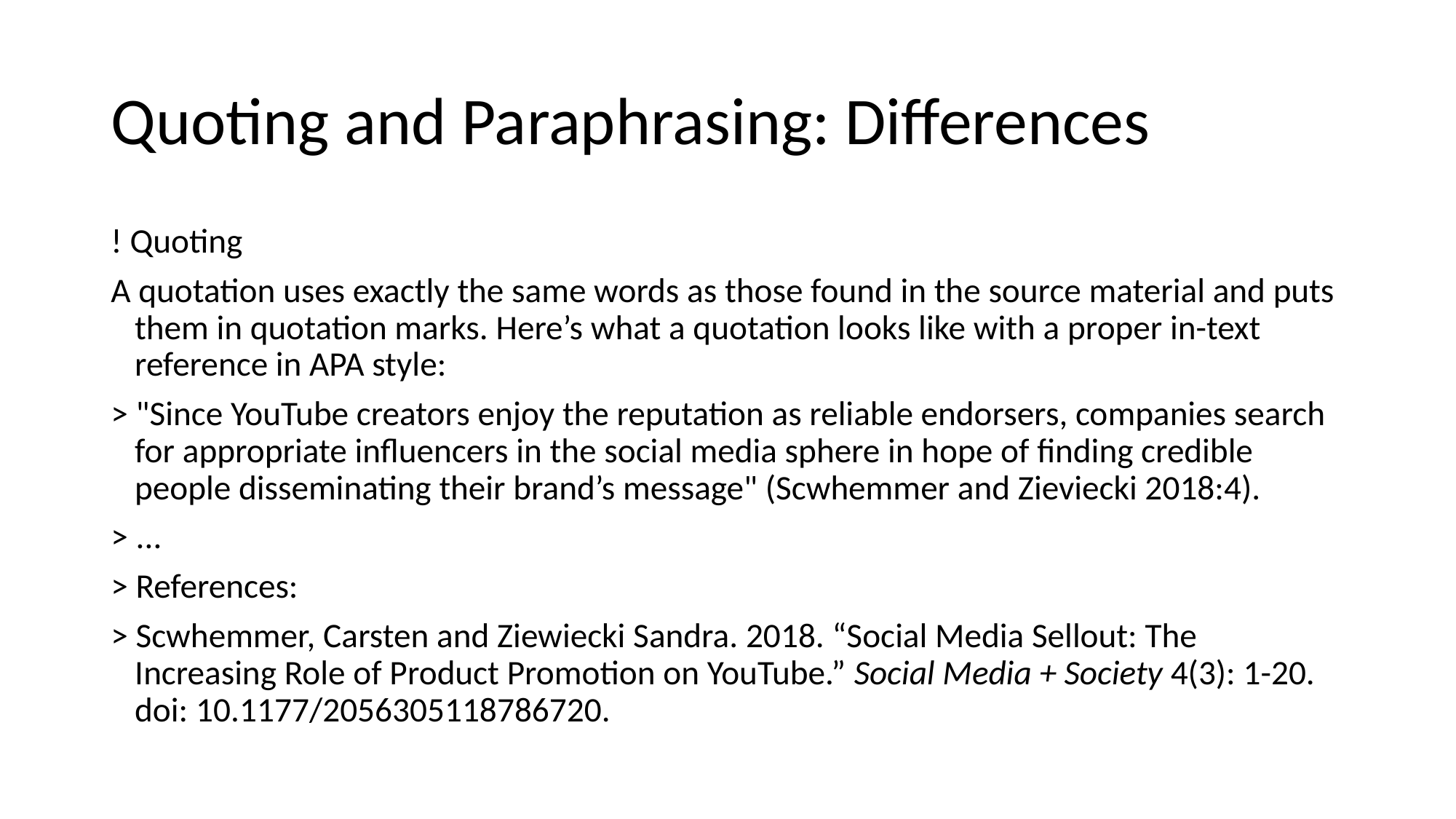

# Quoting and Paraphrasing: Differences
! Quoting
A quotation uses exactly the same words as those found in the source material and puts them in quotation marks. Here’s what a quotation looks like with a proper in-text reference in APA style:
> "Since YouTube creators enjoy the reputation as reliable endorsers, companies search for appropriate influencers in the social media sphere in hope of finding credible people disseminating their brand’s message" (Scwhemmer and Zieviecki 2018:4).
> ...
> References:
> Scwhemmer, Carsten and Ziewiecki Sandra. 2018. “Social Media Sellout: The Increasing Role of Product Promotion on YouTube.” Social Media + Society 4(3): 1-20. doi: 10.1177/2056305118786720.